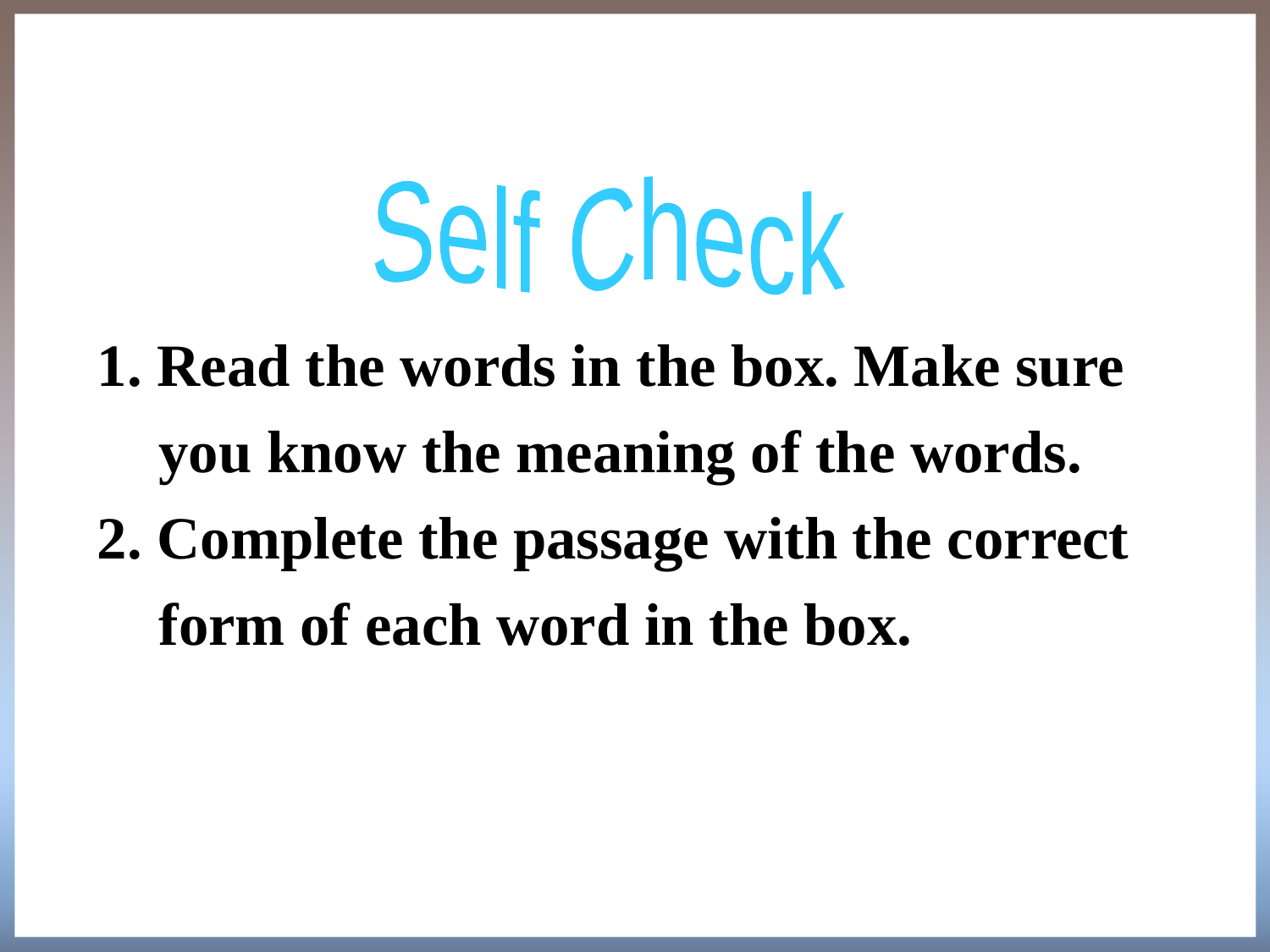

Self Check
1. Read the words in the box. Make sure you know the meaning of the words.
2. Complete the passage with the correct form of each word in the box.